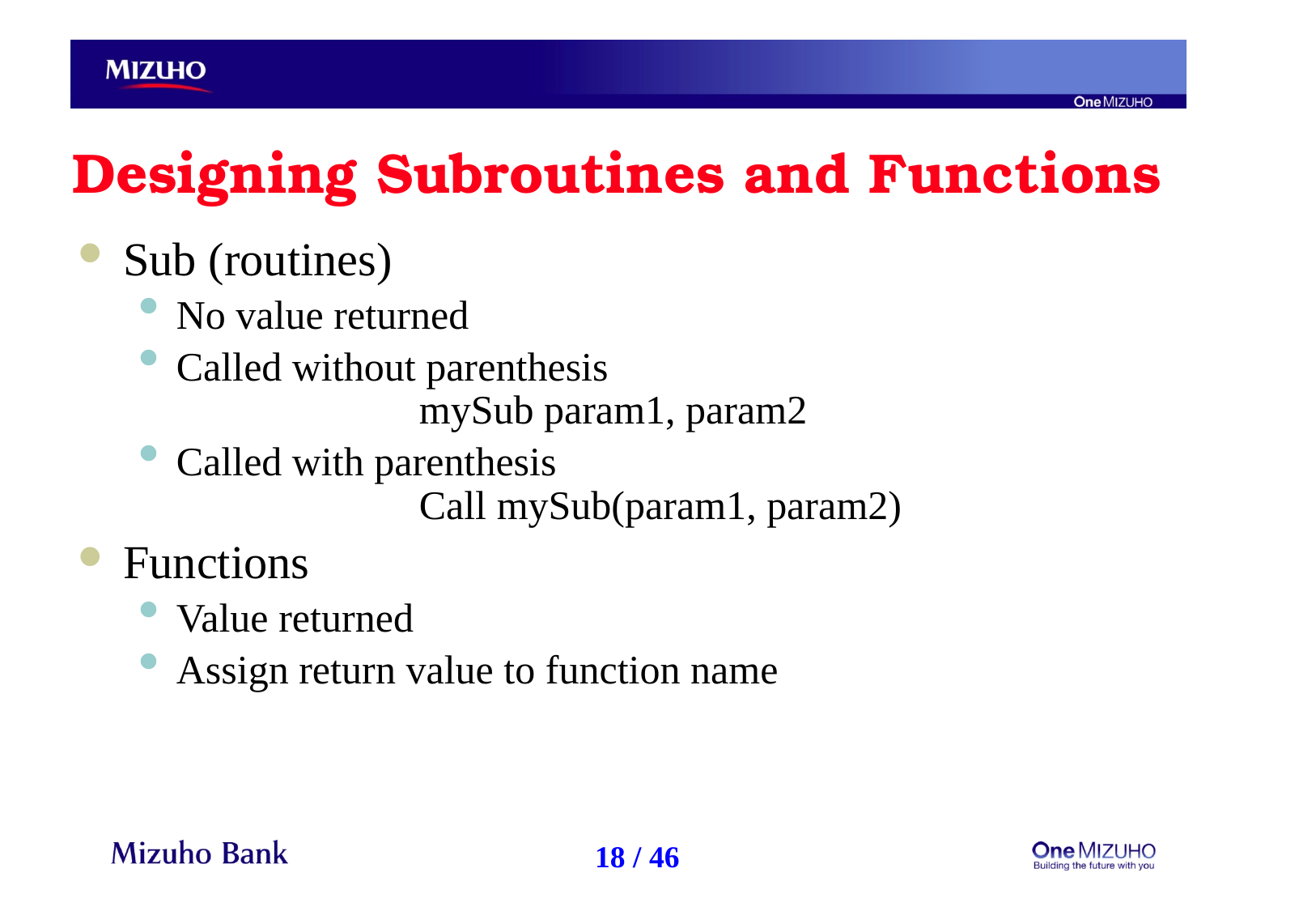

# Designing Subroutines and Functions
Sub (routines)
No value returned
Called without parenthesis
		mySub param1, param2
Called with parenthesis
		Call mySub(param1, param2)
Functions
Value returned
Assign return value to function name